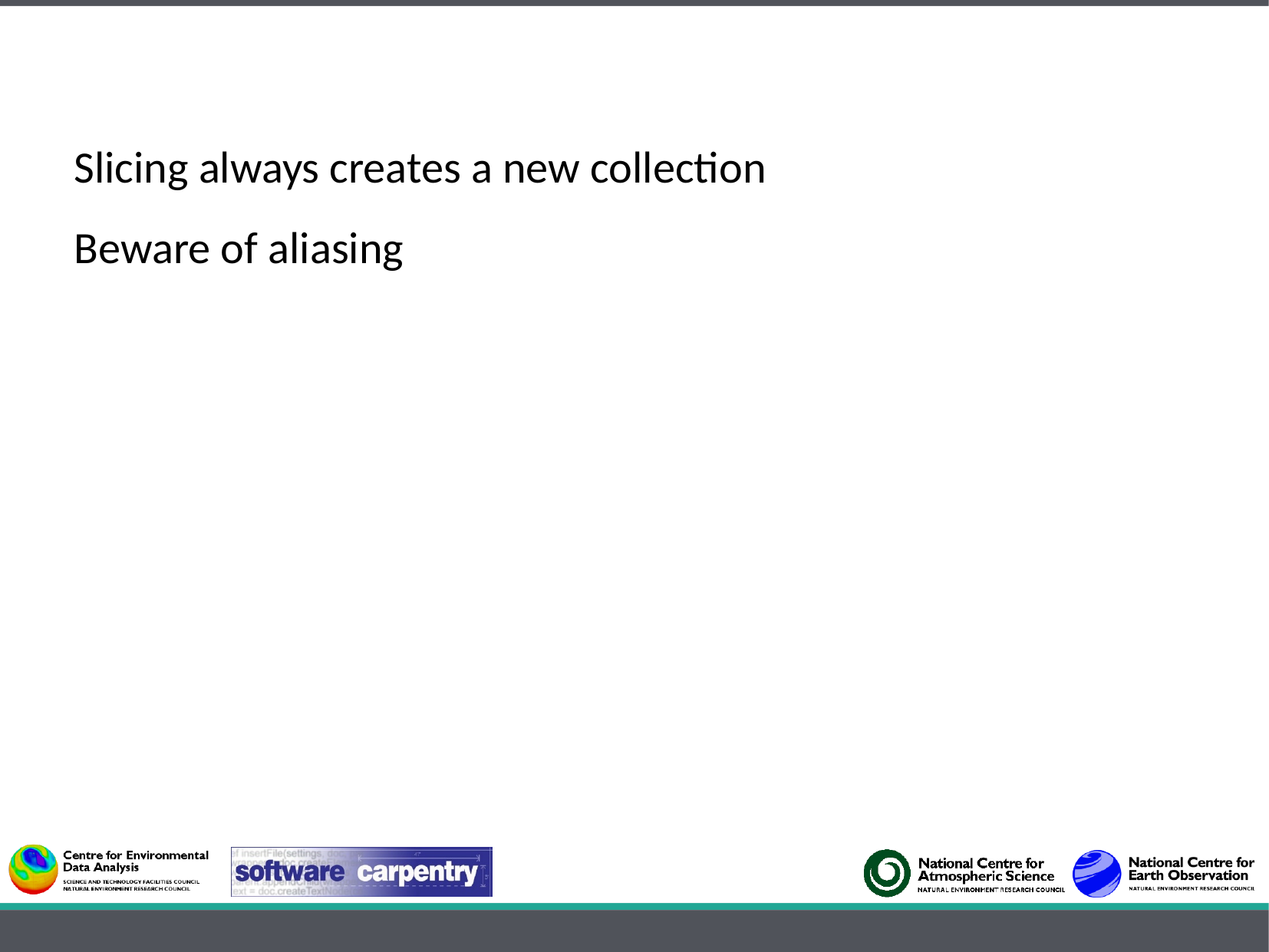

Slicing always creates a new collection
Beware of aliasing